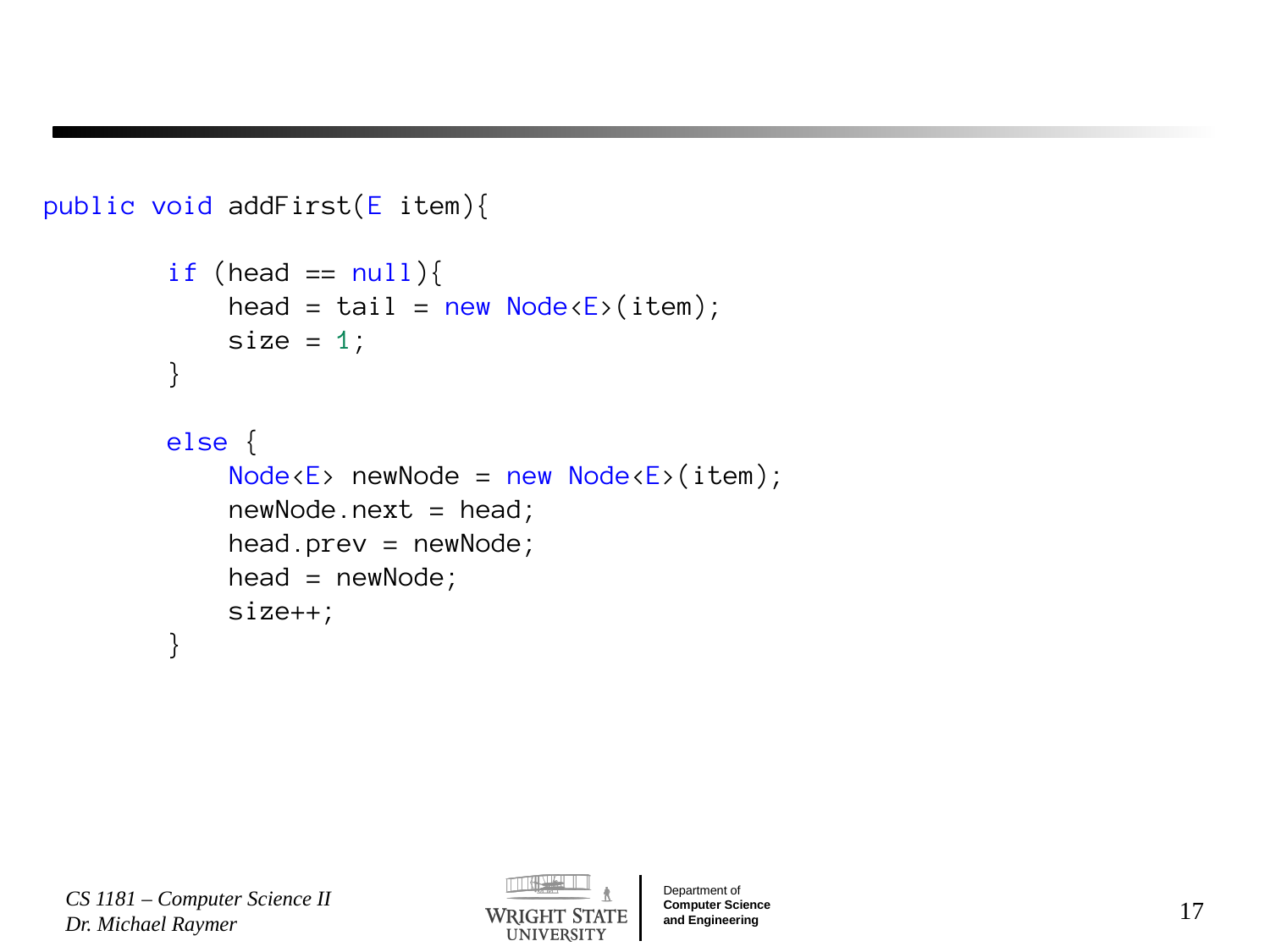

#
public void addFirst(E item){
        if (head == null){
            head = tail = new Node<E>(item);
            size = 1;
        }
        else {
            Node<E> newNode = new Node<E>(item);
            newNode.next = head;
            head.prev = newNode;
            head = newNode;
            size++;
        }
CS 1181 – Computer Science II    Dr. Michael Raymer
17